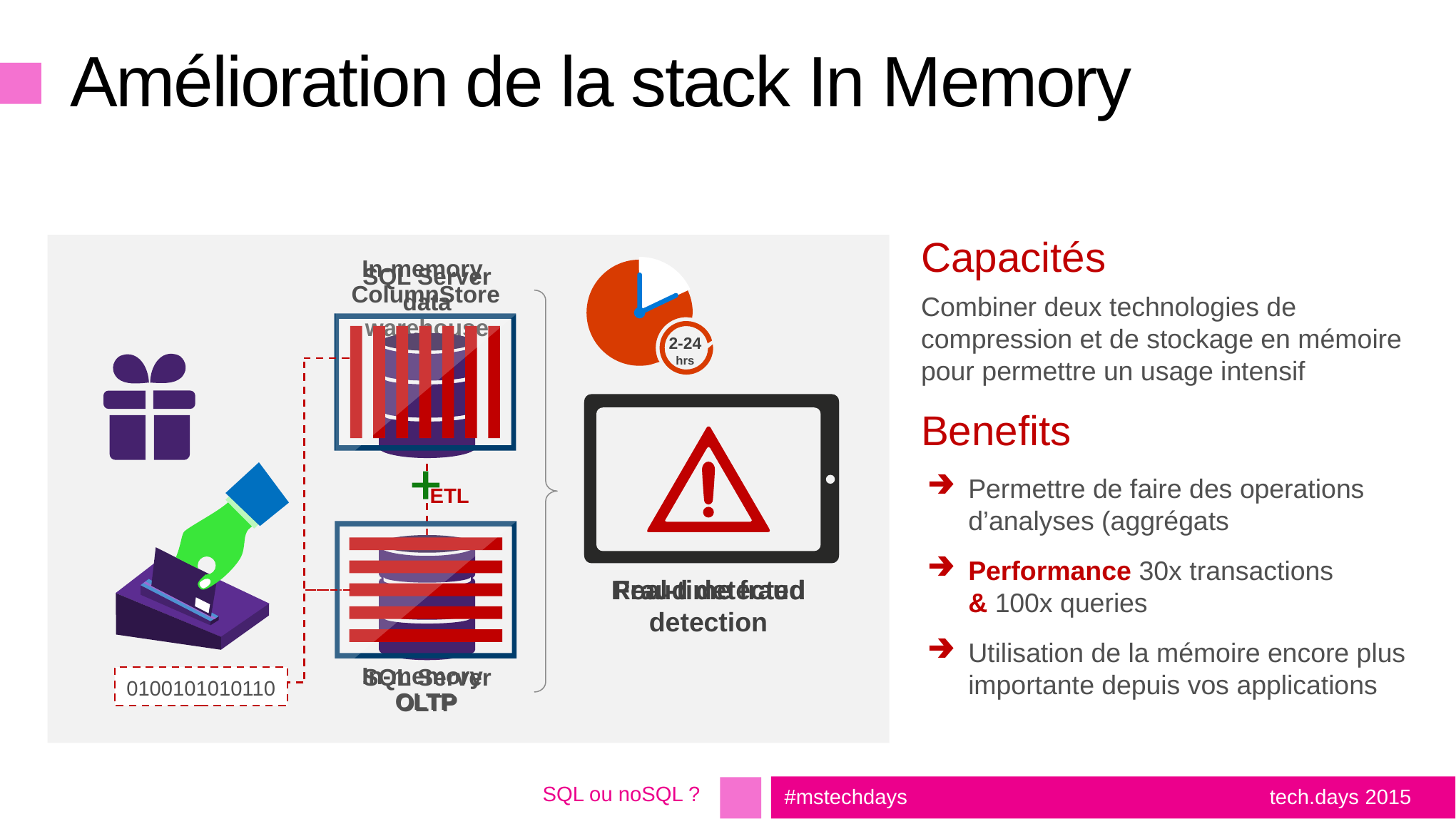

# Amélioration de la stack In Memory

Capacités
Combiner deux technologies de compression et de stockage en mémoire pour permettre un usage intensif
Benefits
Permettre de faire des operations d’analyses (aggrégats
Performance 30x transactions
& 100x queries
Utilisation de la mémoire encore plus importante depuis vos applications

In-memory  ColumnStore

SQL Server
data warehouse

2-24
hrs

ETL

Fraud detected
Real-time fraud
detection
In-memory
OLTP
SQL Server OLTP
0100101010110
SQL ou noSQL ?